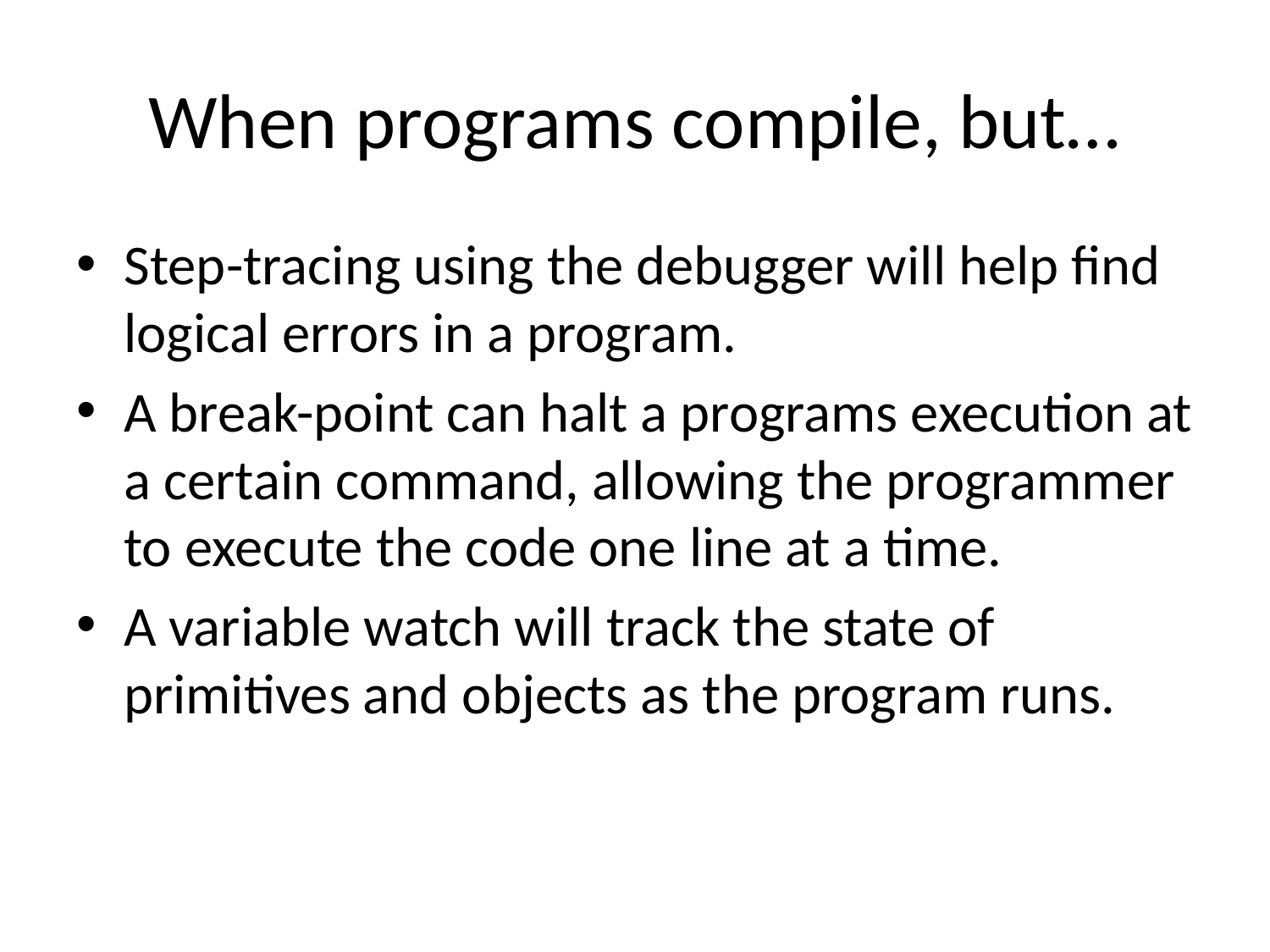

# When programs compile, but…
Step-tracing using the debugger will help find logical errors in a program.
A break-point can halt a programs execution at a certain command, allowing the programmer to execute the code one line at a time.
A variable watch will track the state of primitives and objects as the program runs.